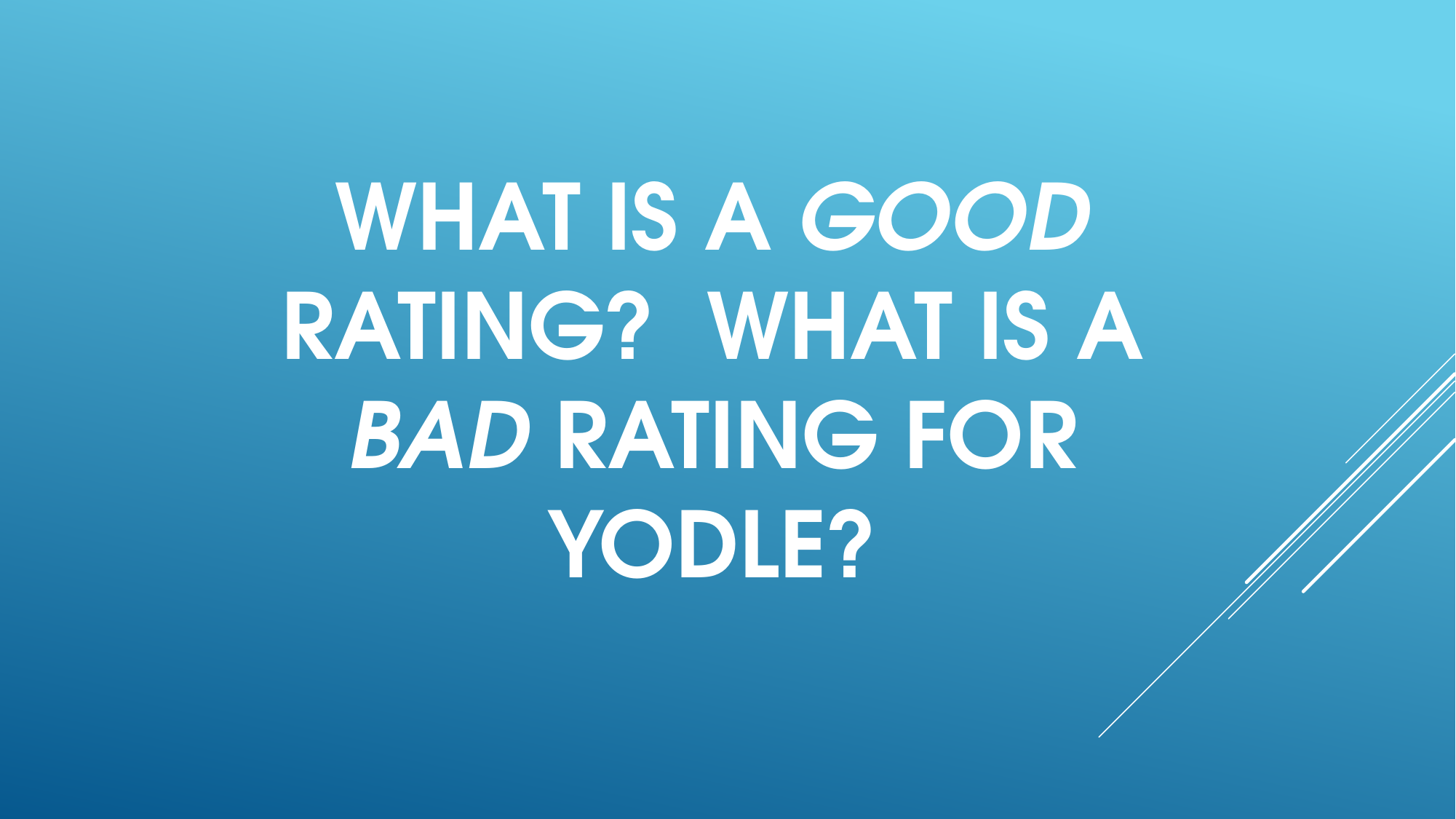

# What is a good rating?  what is a bad rating for yodle?